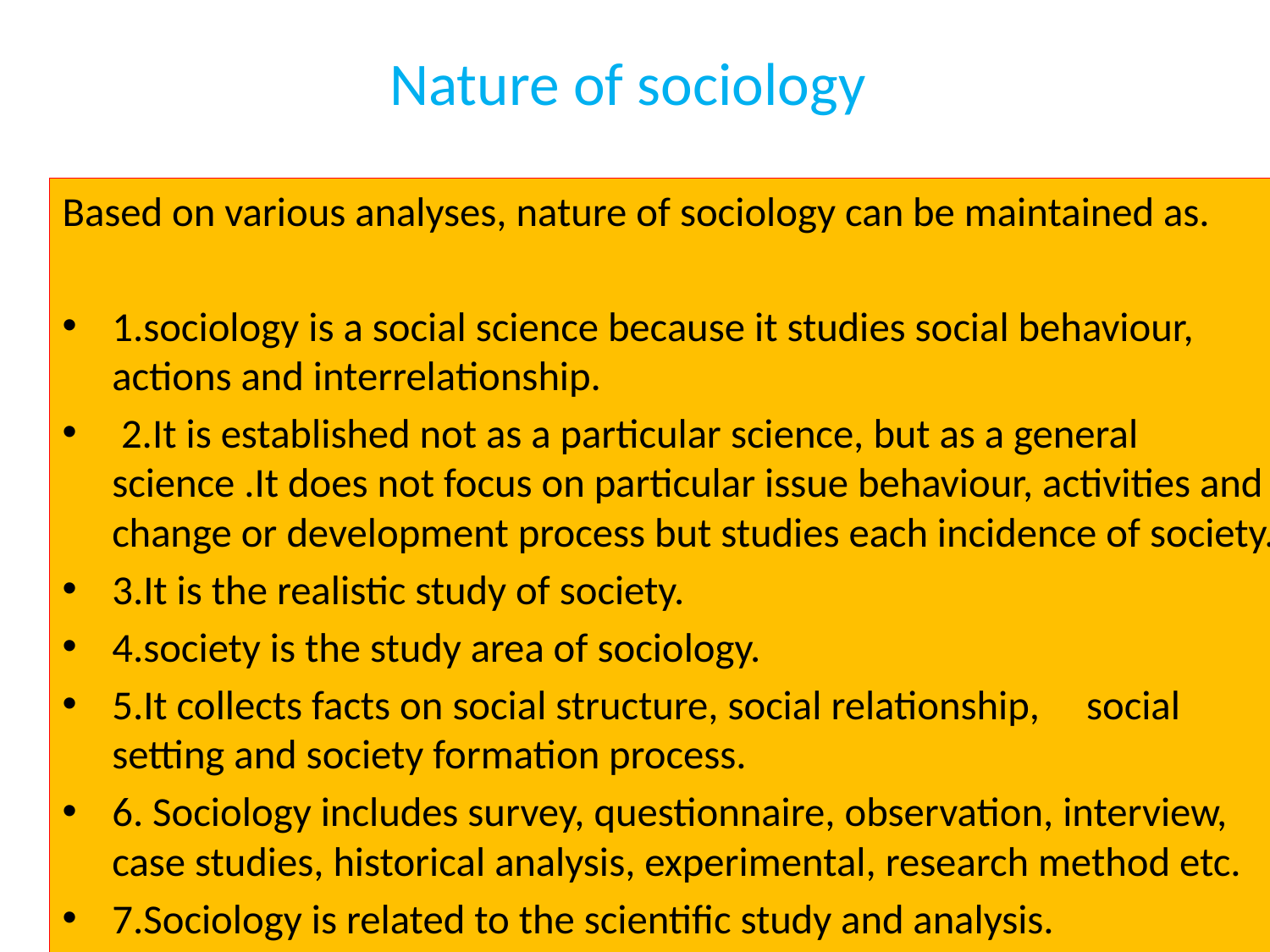

# Nature of sociology
Based on various analyses, nature of sociology can be maintained as.

1.sociology is a social science because it studies social behaviour, actions and interrelationship.
 2.It is established not as a particular science, but as a general science .It does not focus on particular issue behaviour, activities and change or development process but studies each incidence of society.
3.It is the realistic study of society.
4.society is the study area of sociology.
5.It collects facts on social structure, social relationship,     social setting and society formation process.
6. Sociology includes survey, questionnaire, observation, interview, case studies, historical analysis, experimental, research method etc.
7.Sociology is related to the scientific study and analysis.